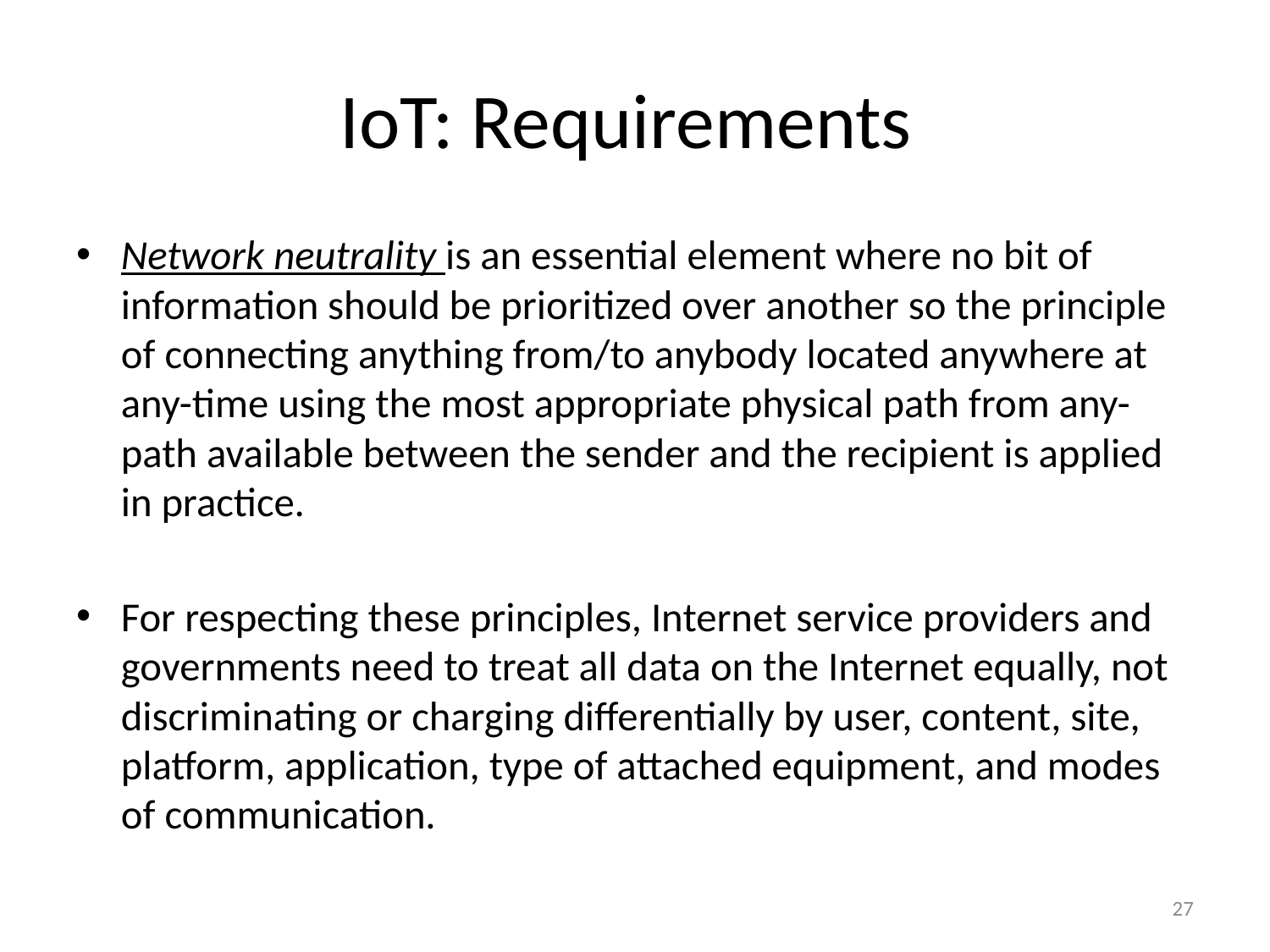

# IoT: Requirements
Network neutrality is an essential element where no bit of information should be prioritized over another so the principle of connecting anything from/to anybody located anywhere at any-time using the most appropriate physical path from any-path available between the sender and the recipient is applied in practice.

For respecting these principles, Internet service providers and governments need to treat all data on the Internet equally, not discriminating or charging differentially by user, content, site, platform, application, type of attached equipment, and modes of communication.
27